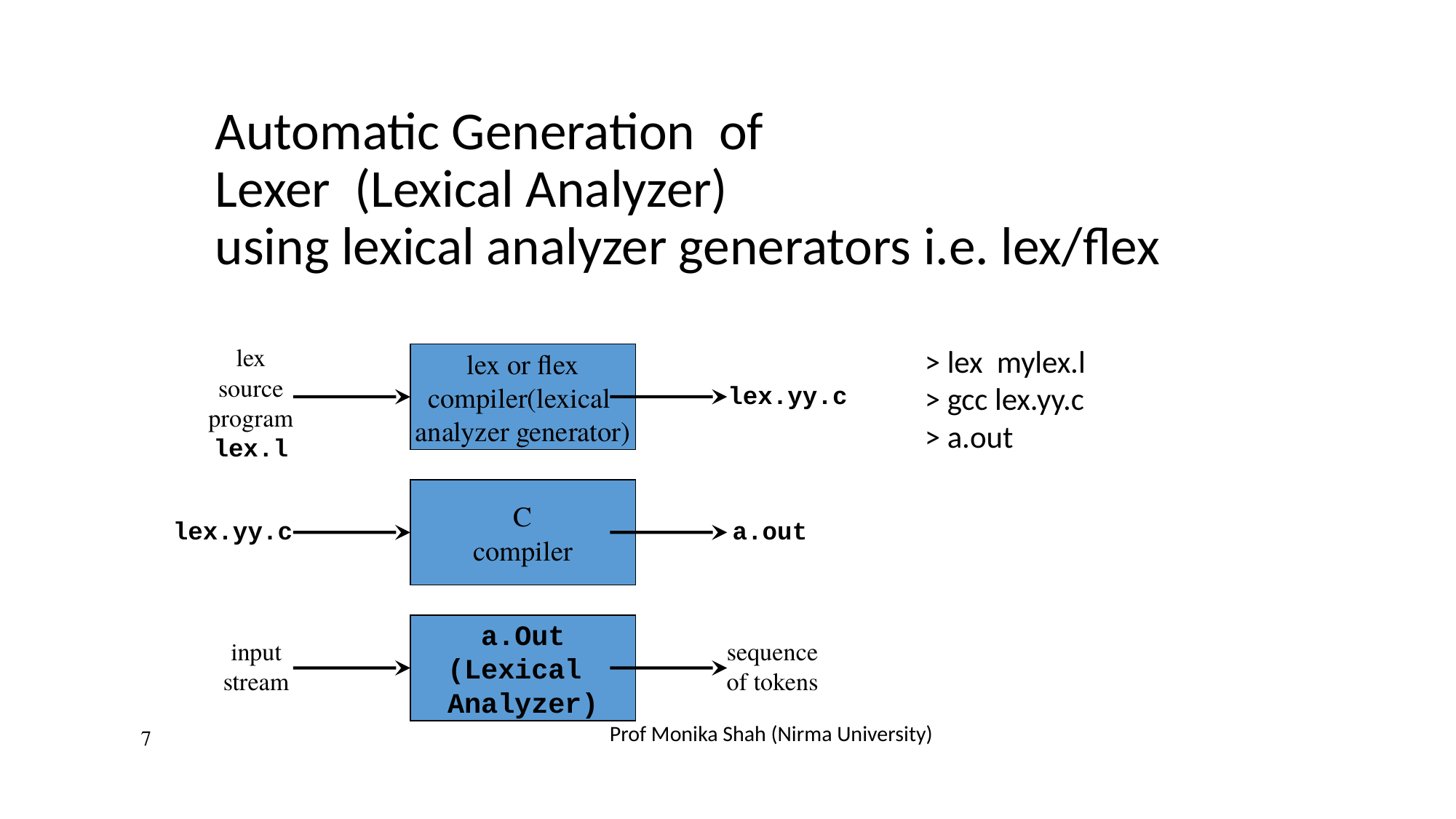

# Automatic Generation  of Lexer  (Lexical Analyzer) using lexical analyzer generators i.e. lex/flex
lex
source
program
lex.l
lex or flex
compiler(lexical
analyzer generator)
lex.yy.c

C
compiler
lex.yy.c
a.out

a.Out
(Lexical
Analyzer)
input
stream
sequence
of tokens

> lex  mylex.l
> gcc lex.yy.c
> a.out
Prof Monika Shah (Nirma University)
7